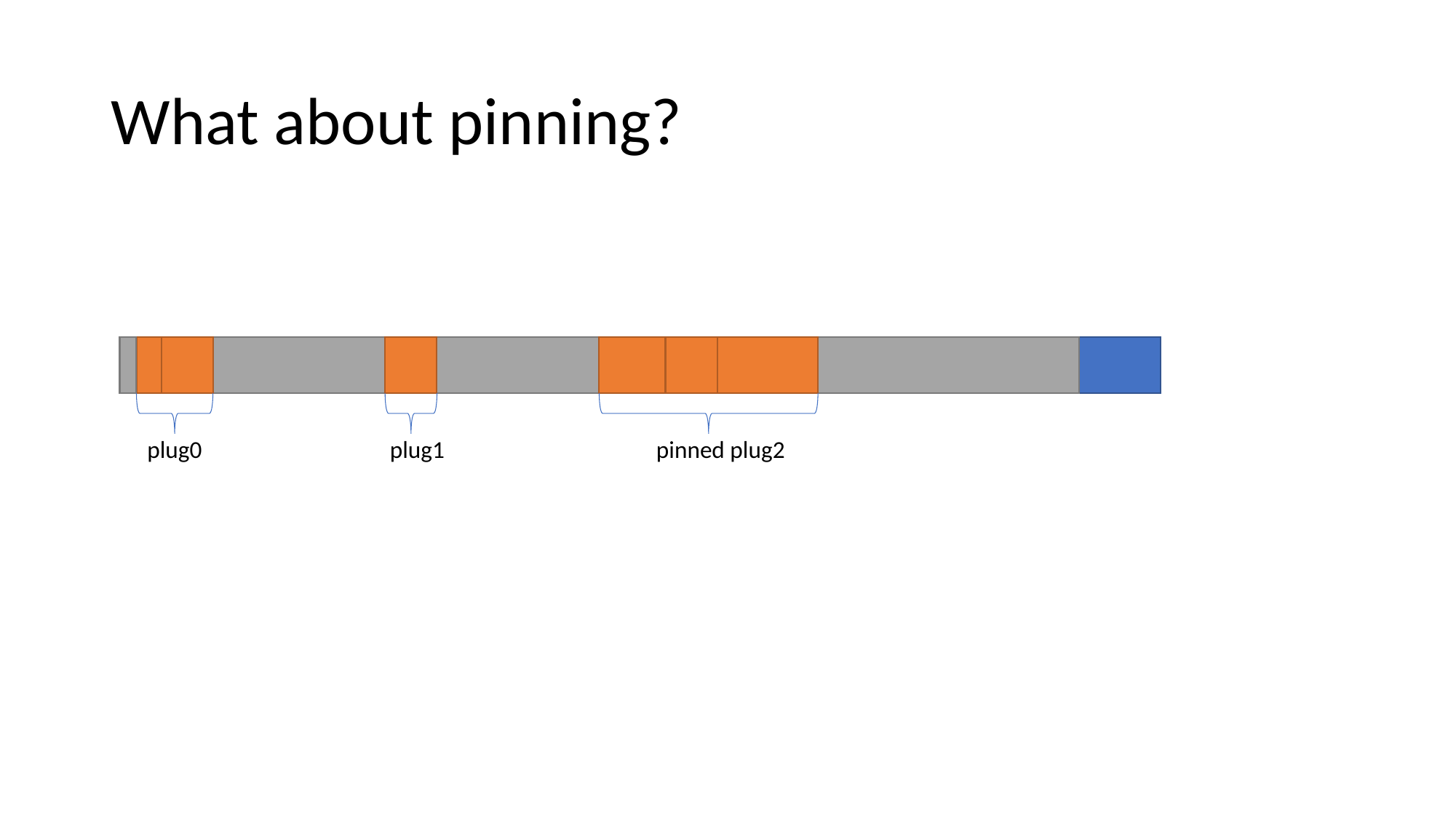

# What about pinning?

plug1
pinned plug2
plug0